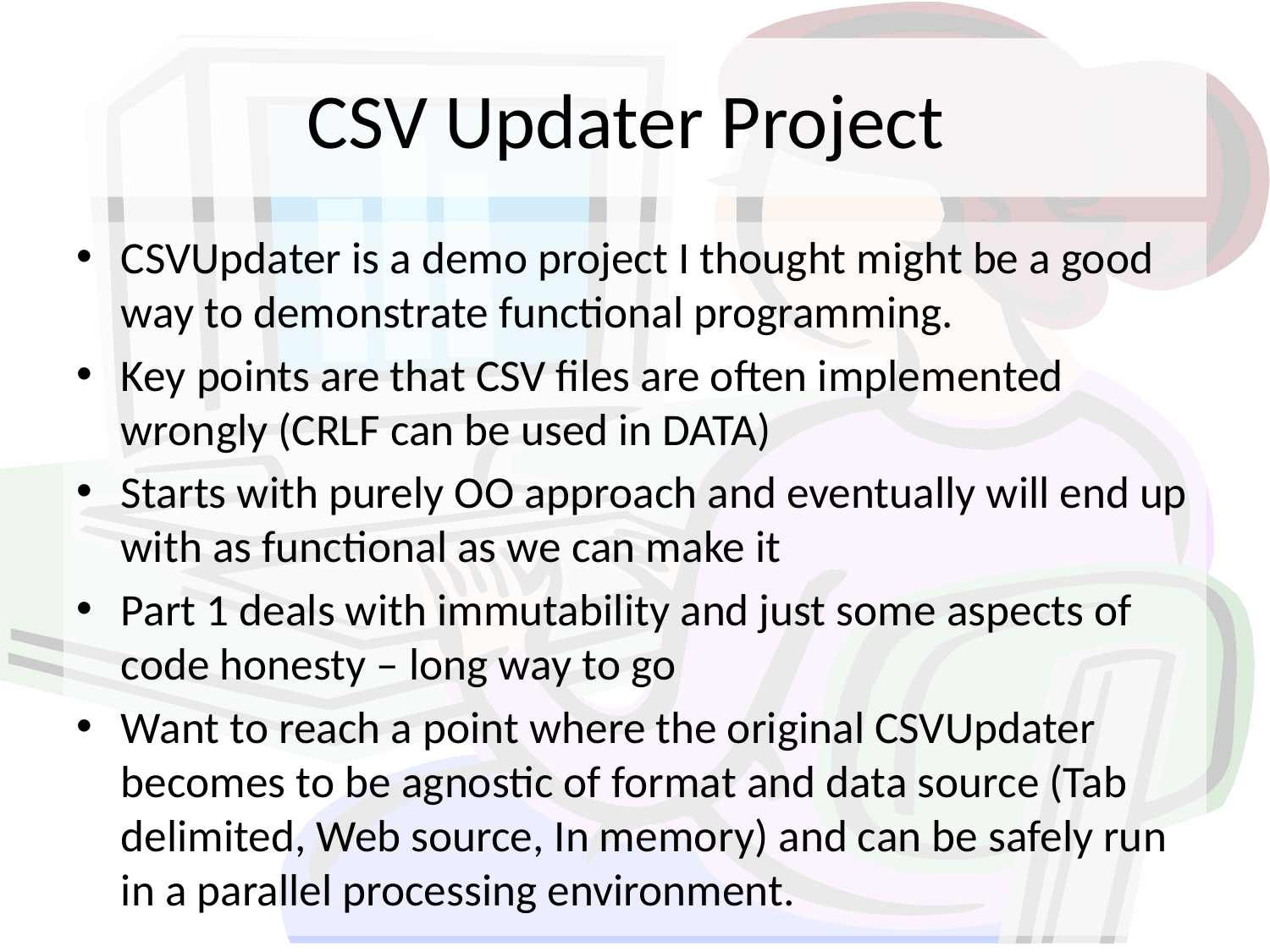

# CSV Updater Project
CSVUpdater is a demo project I thought might be a good way to demonstrate functional programming.
Key points are that CSV files are often implemented wrongly (CRLF can be used in DATA)
Starts with purely OO approach and eventually will end up with as functional as we can make it
Part 1 deals with immutability and just some aspects of code honesty – long way to go
Want to reach a point where the original CSVUpdater becomes to be agnostic of format and data source (Tab delimited, Web source, In memory) and can be safely run in a parallel processing environment.